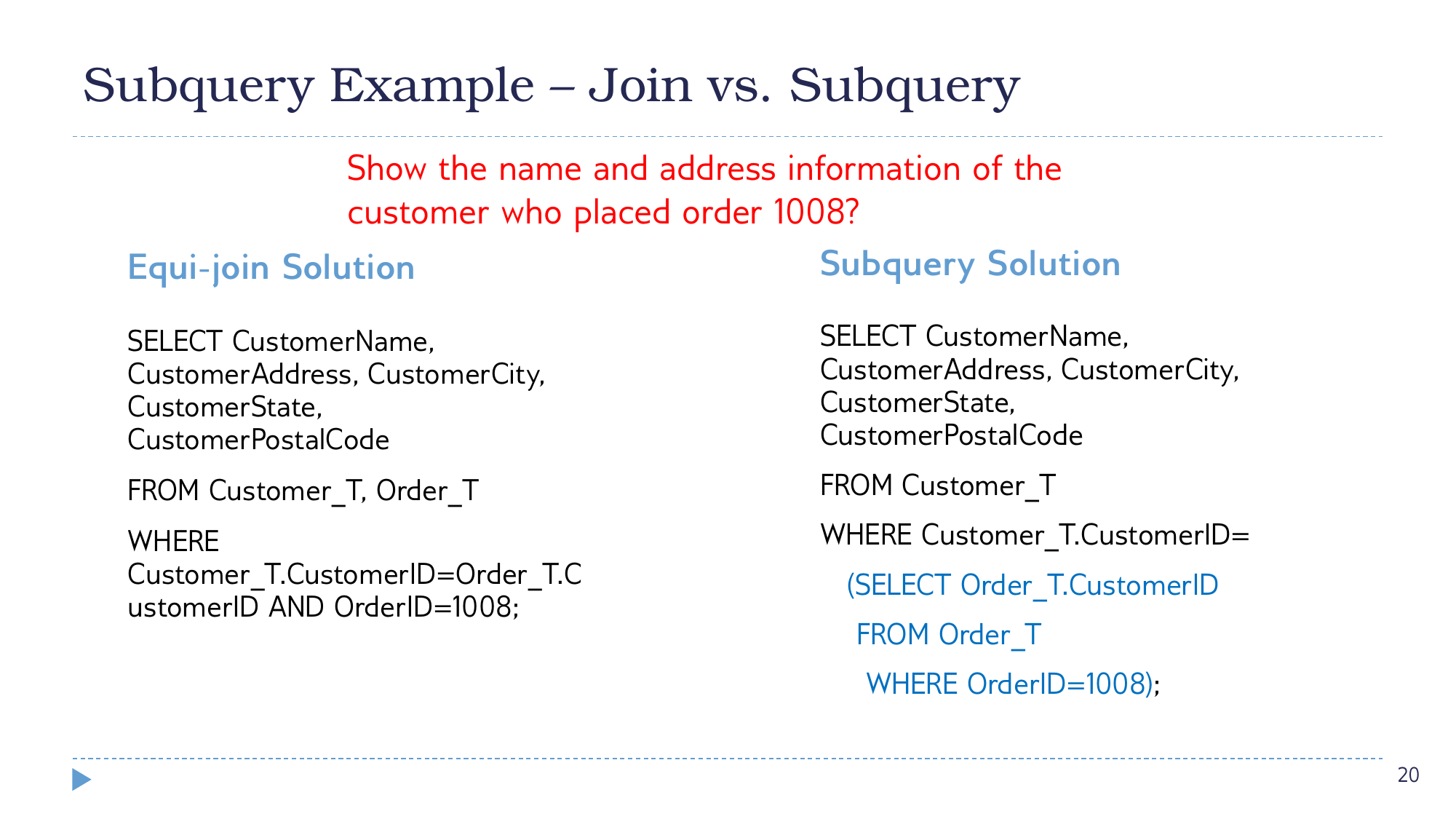

# Subquery Example – Join vs. Subquery
Show the name and address information of the customer who placed order 1008?
Subquery Solution
Equi-join Solution
SELECT CustomerName,  CustomerAddress, CustomerCity, CustomerState, CustomerPostalCode
FROM Customer_T
WHERE Customer_T.CustomerID=
   (SELECT Order_T.CustomerID
    FROM Order_T
     WHERE OrderID=1008);

SELECT CustomerName,  CustomerAddress, CustomerCity, CustomerState, CustomerPostalCode
FROM Customer_T, Order_T
WHERE Customer_T.CustomerID=Order_T.CustomerID AND OrderID=1008;

20